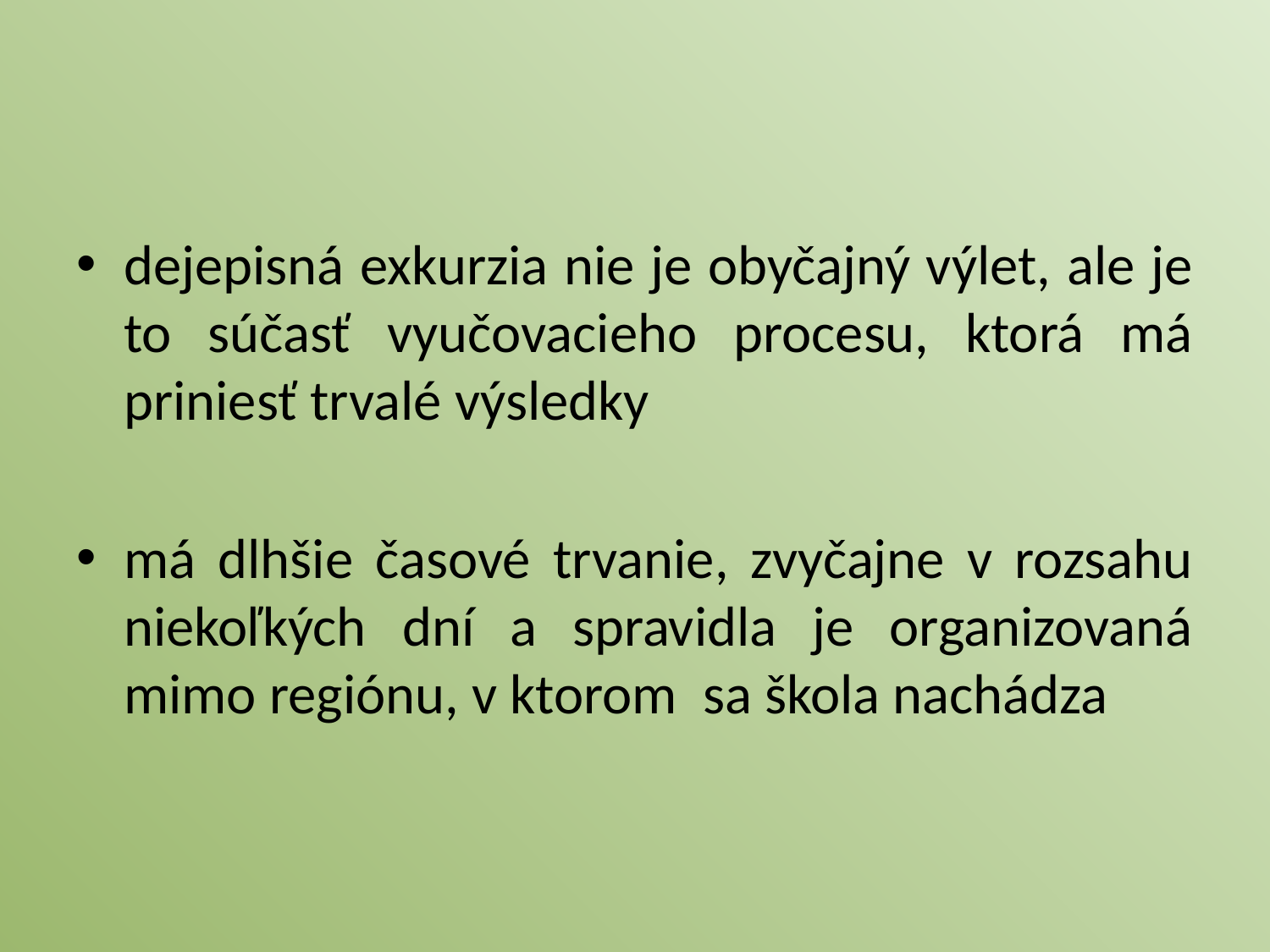

#
dejepisná exkurzia nie je obyčajný výlet, ale je to súčasť vyučovacieho procesu, ktorá má priniesť trvalé výsledky

má dlhšie časové trvanie, zvyčajne v rozsahu niekoľkých dní a spravidla je organizovaná mimo regiónu, v ktorom  sa škola nachádza